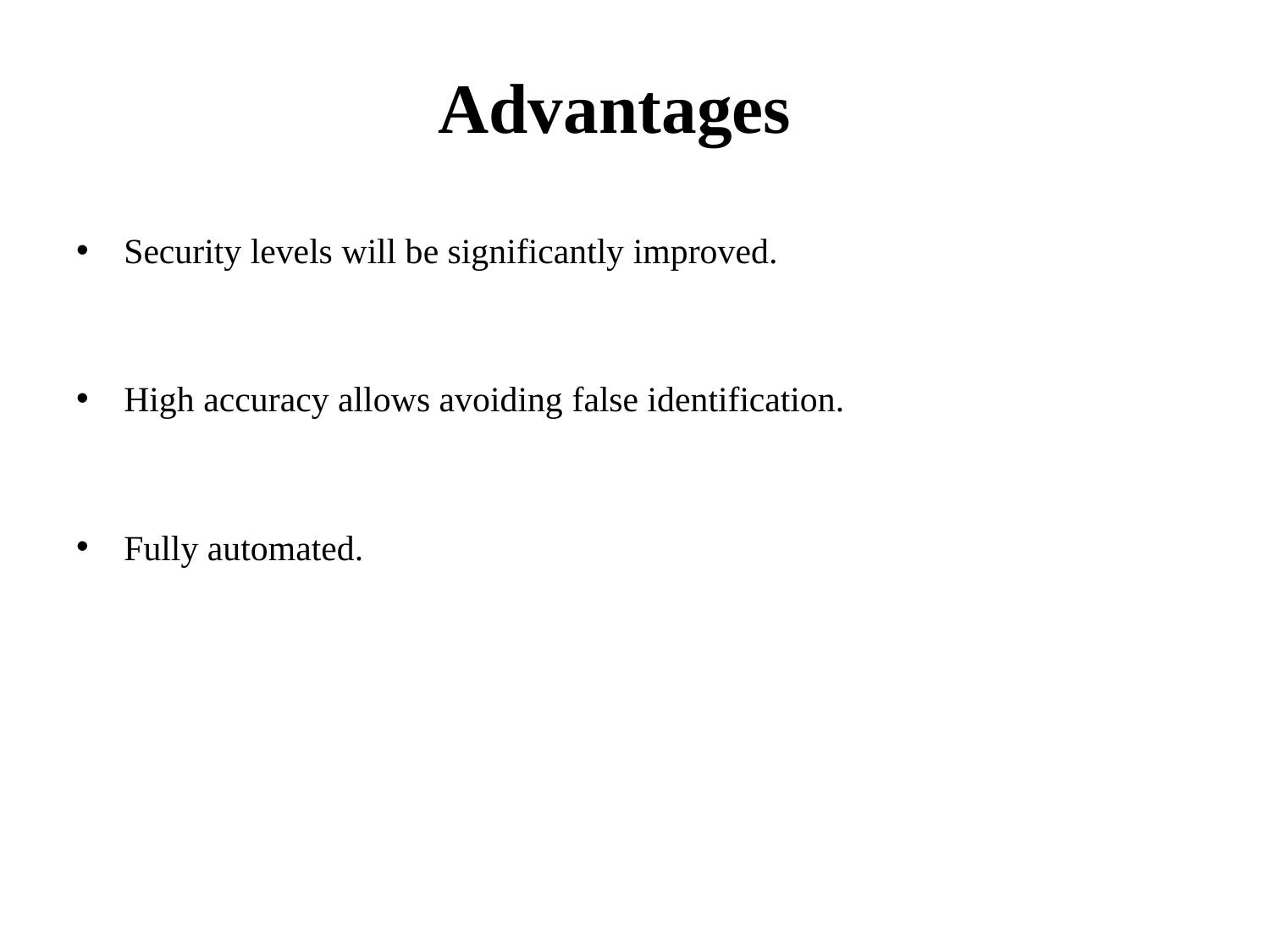

# Advantages
Security levels will be significantly improved.

High accuracy allows avoiding false identification.

Fully automated.